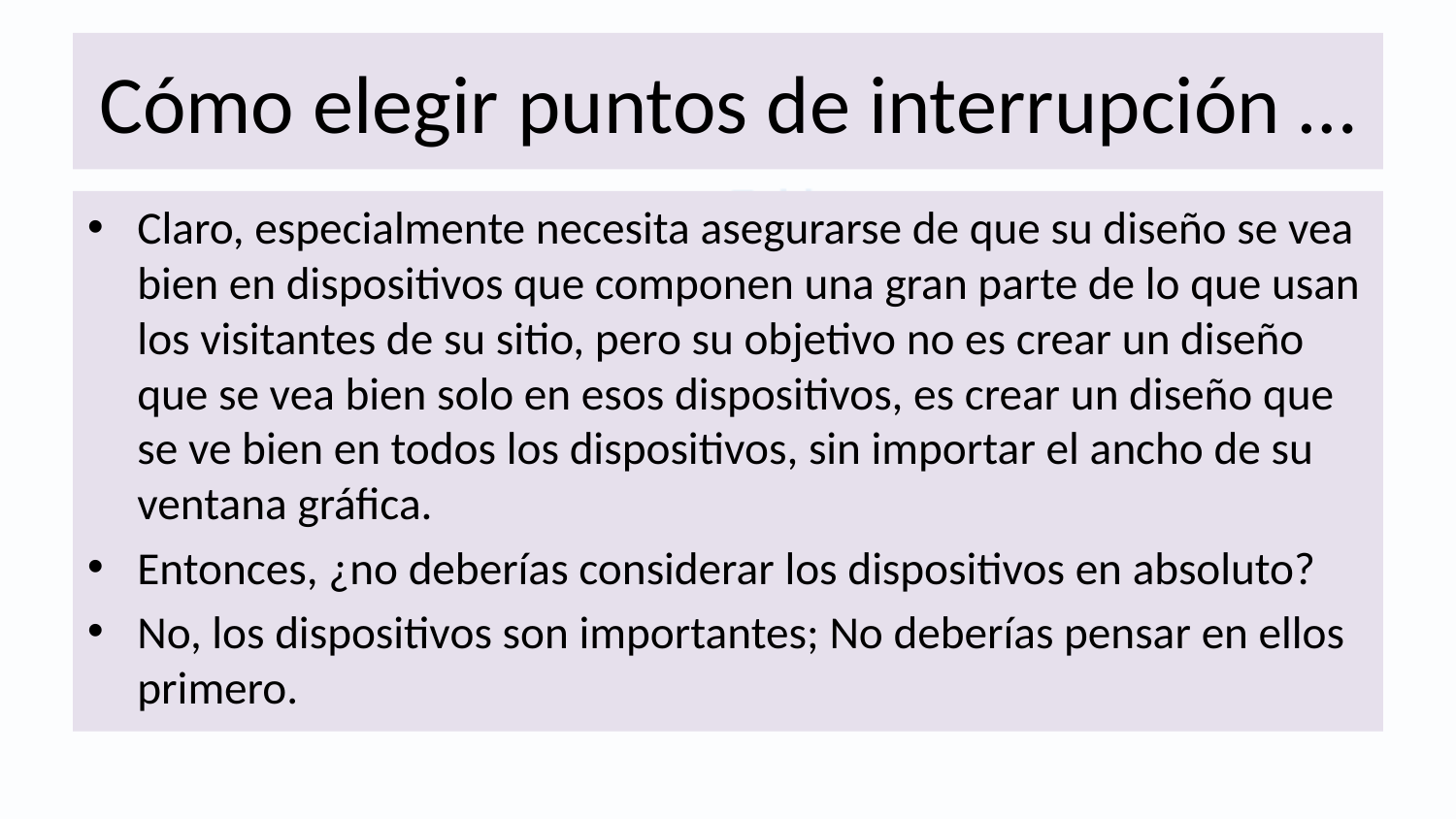

# Cómo elegir puntos de interrupción …
Claro, especialmente necesita asegurarse de que su diseño se vea bien en dispositivos que componen una gran parte de lo que usan los visitantes de su sitio, pero su objetivo no es crear un diseño que se vea bien solo en esos dispositivos, es crear un diseño que se ve bien en todos los dispositivos, sin importar el ancho de su ventana gráfica.
Entonces, ¿no deberías considerar los dispositivos en absoluto?
No, los dispositivos son importantes; No deberías pensar en ellos primero.